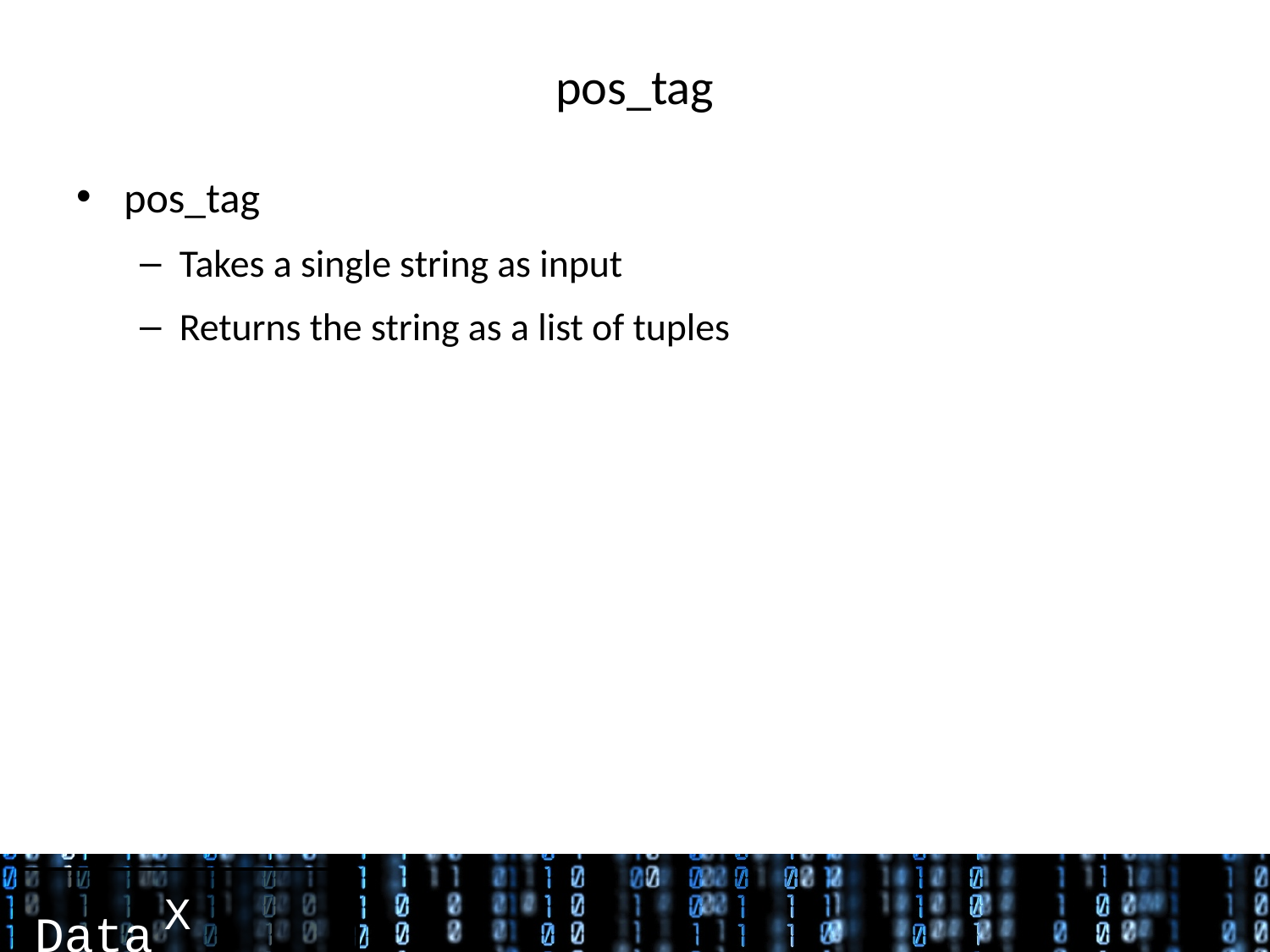

# pos_tag
pos_tag
Takes a single string as input
Returns the string as a list of tuples